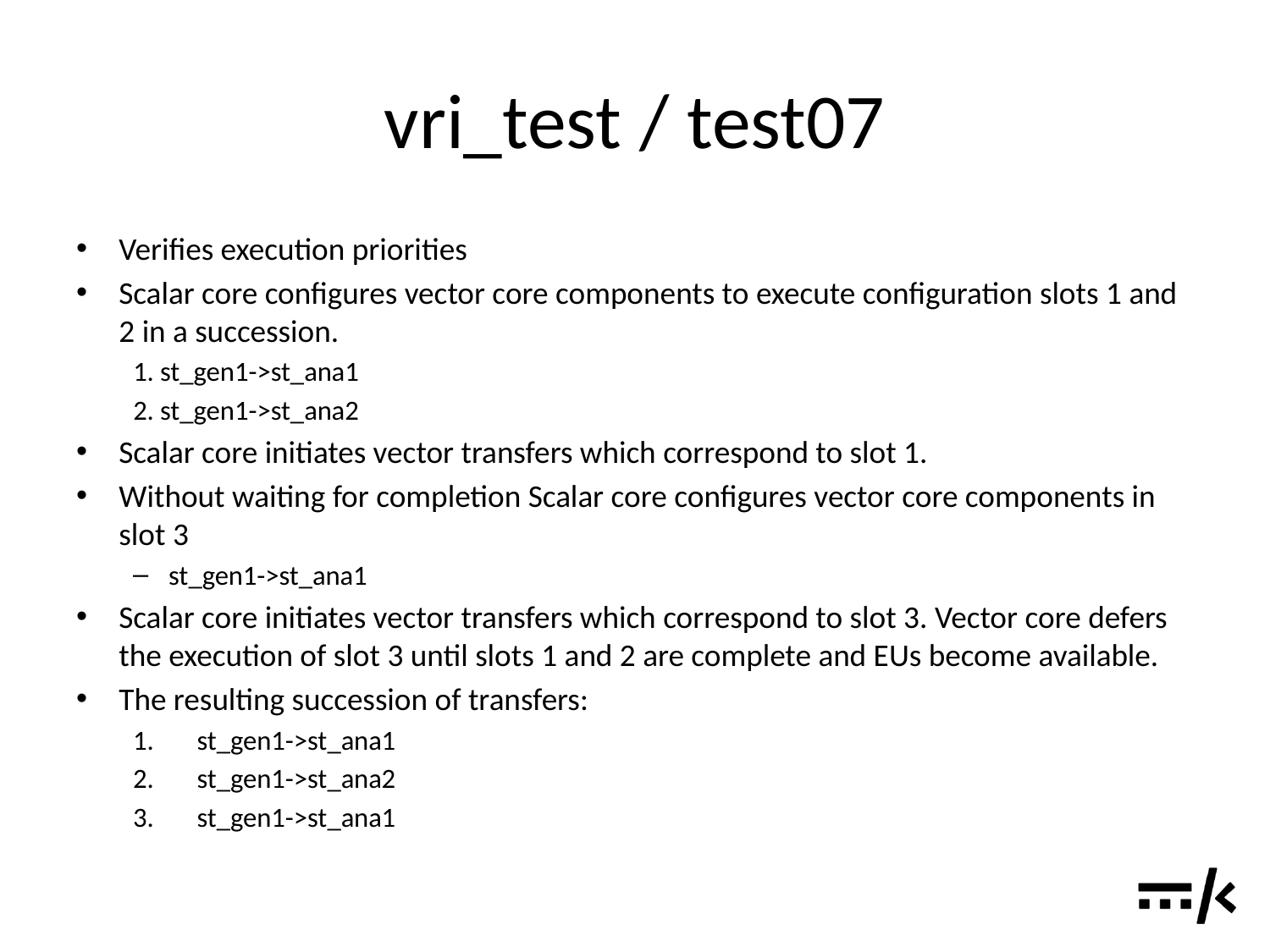

# vri_test / test07
Verifies execution priorities
Scalar core configures vector core components to execute configuration slots 1 and 2 in a succession.
1. st_gen1->st_ana1
2. st_gen1->st_ana2
Scalar core initiates vector transfers which correspond to slot 1.
Without waiting for completion Scalar core configures vector core components in slot 3
st_gen1->st_ana1
Scalar core initiates vector transfers which correspond to slot 3. Vector core defers  the execution of slot 3 until slots 1 and 2 are complete and EUs become available.
The resulting succession of transfers:
st_gen1->st_ana1
st_gen1->st_ana2
st_gen1->st_ana1